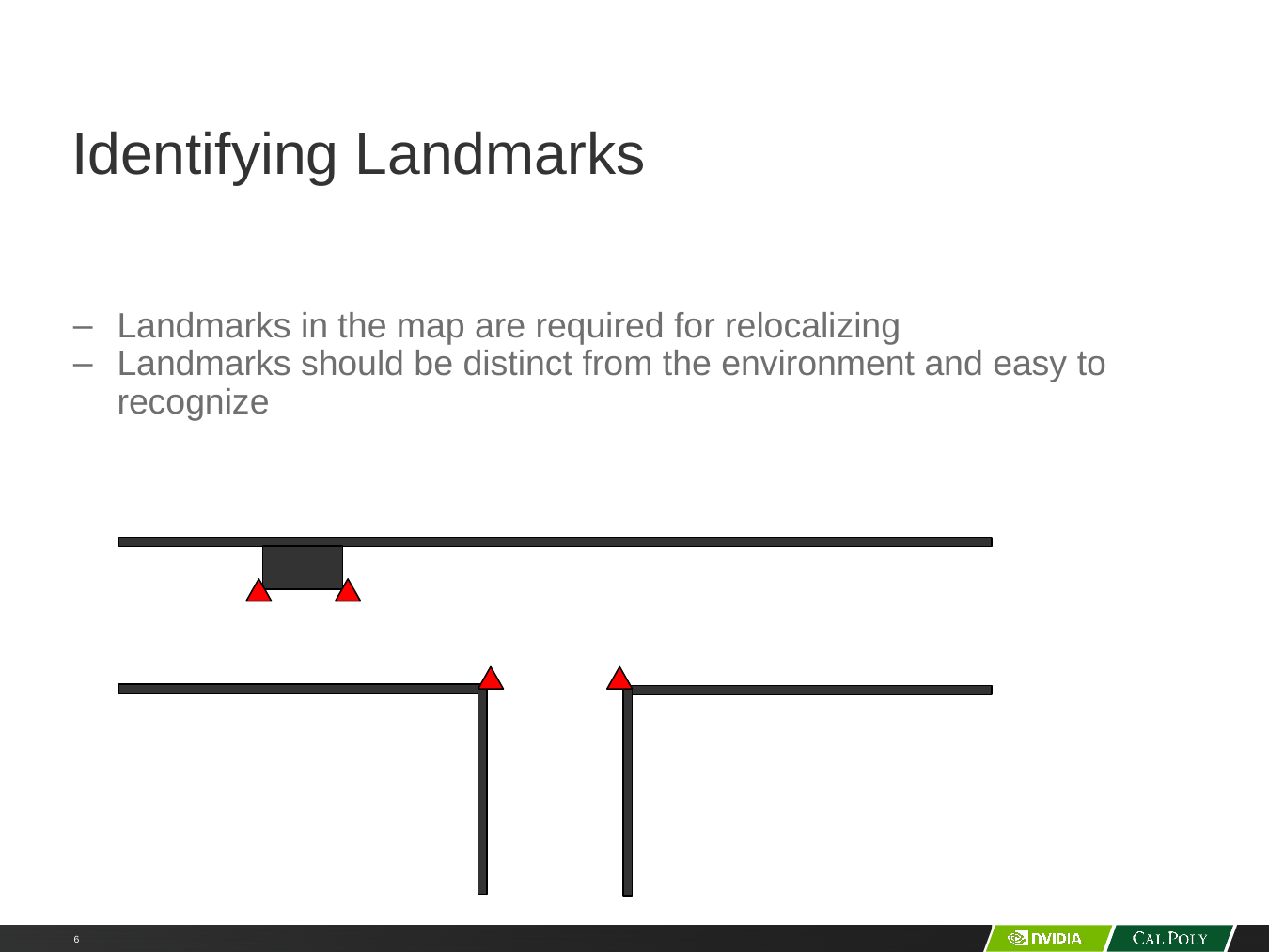

# Identifying Landmarks

Landmarks in the map are required for relocalizing
Landmarks should be distinct from the environment and easy to recognize